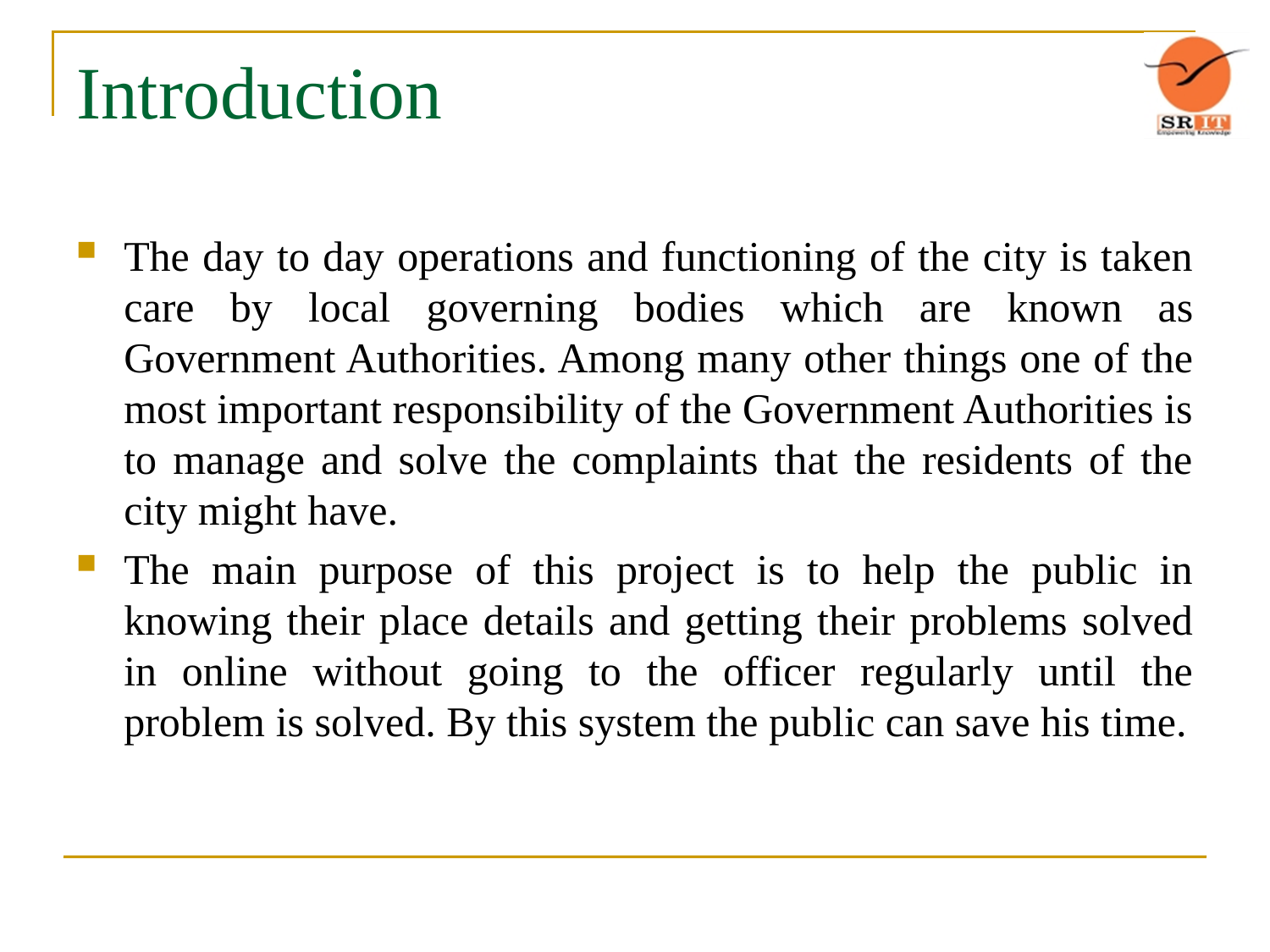

# Introduction
The day to day operations and functioning of the city is taken care by local governing bodies which are known as Government Authorities. Among many other things one of the most important responsibility of the Government Authorities is to manage and solve the complaints that the residents of the city might have.
The main purpose of this project is to help the public in knowing their place details and getting their problems solved in online without going to the officer regularly until the problem is solved. By this system the public can save his time.